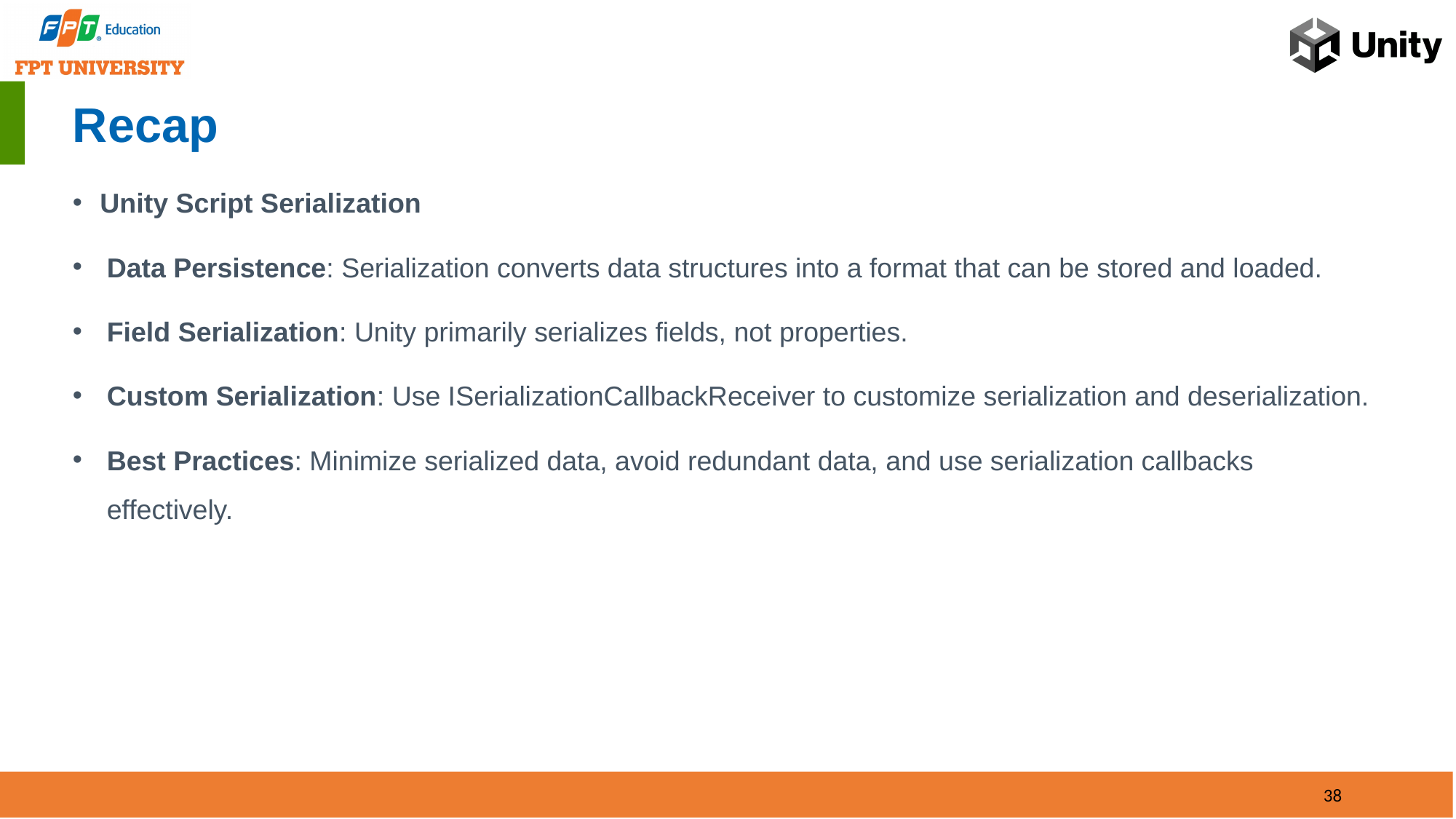

# Recap
Unity Script Serialization
Data Persistence: Serialization converts data structures into a format that can be stored and loaded.
Field Serialization: Unity primarily serializes fields, not properties.
Custom Serialization: Use ISerializationCallbackReceiver to customize serialization and deserialization.
Best Practices: Minimize serialized data, avoid redundant data, and use serialization callbacks effectively.
38